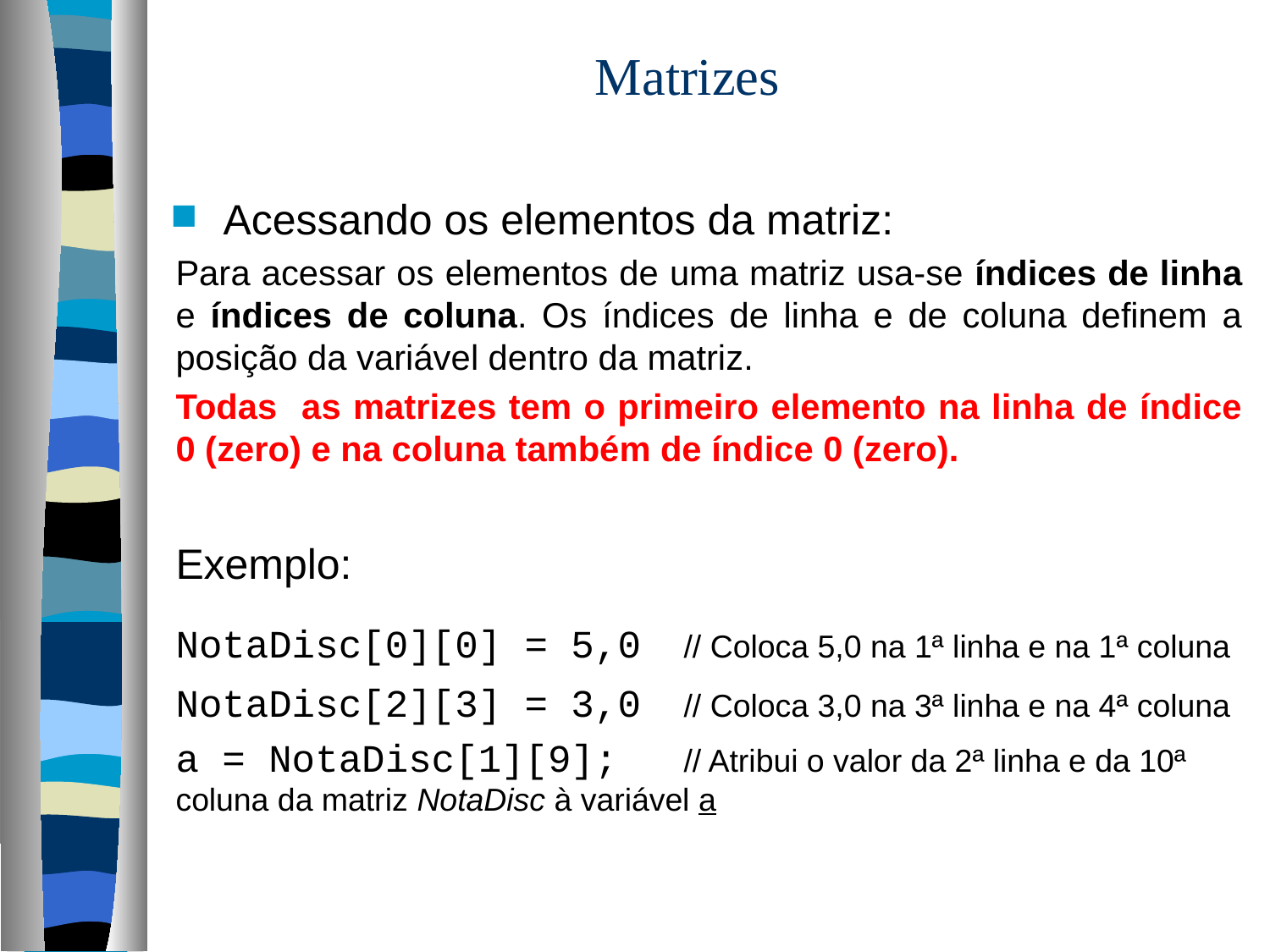

# Matrizes
Acessando os elementos da matriz:
Para acessar os elementos de uma matriz usa-se índices de linha e índices de coluna. Os índices de linha e de coluna definem a posição da variável dentro da matriz.
Todas  as matrizes tem o primeiro elemento na linha de índice 0 (zero) e na coluna também de índice 0 (zero).

Exemplo:

NotaDisc[0][0] = 5,0	// Coloca 5,0 na 1ª linha e na 1ª coluna
NotaDisc[2][3] = 3,0	// Coloca 3,0 na 3ª linha e na 4ª coluna
a = NotaDisc[1][9]; 	// Atribui o valor da 2ª linha e da 10ª coluna da matriz NotaDisc à variável a